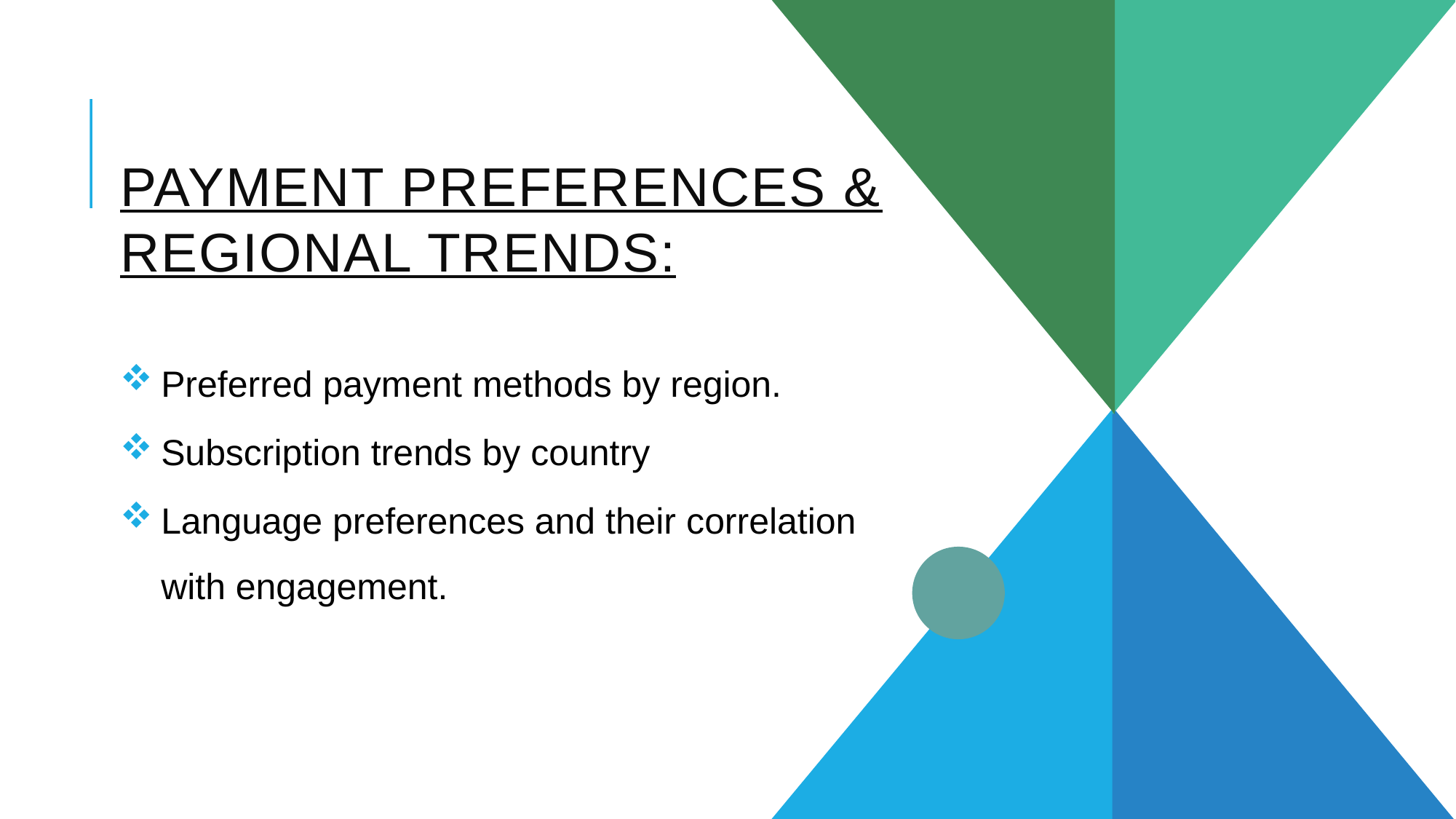

# Payment Preferences & Regional Trends:
Preferred payment methods by region.
Subscription trends by country
Language preferences and their correlation with engagement.